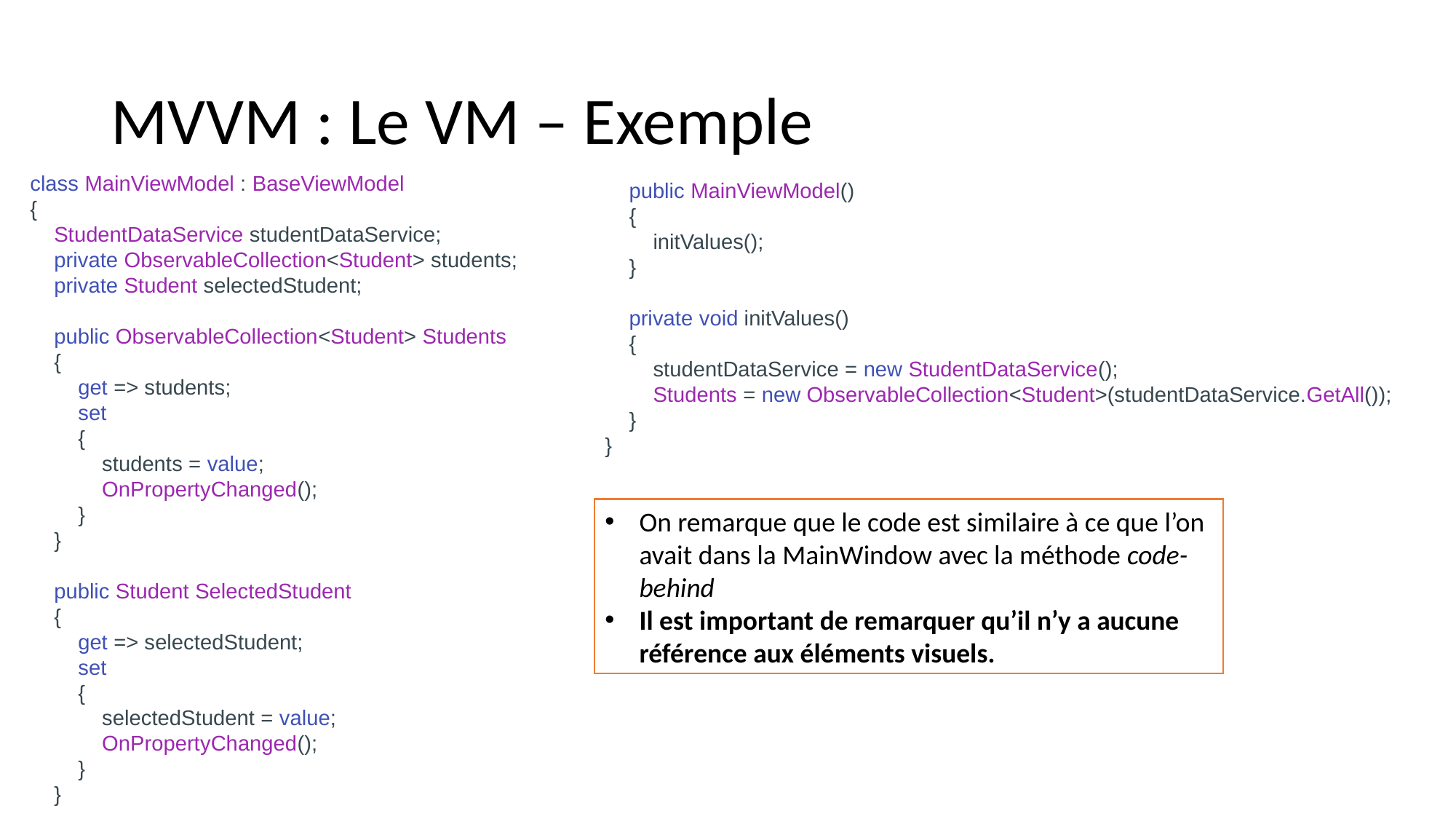

# MVVM : Le VM – Exemple
class MainViewModel : BaseViewModel
{
    StudentDataService studentDataService;
    private ObservableCollection<Student> students;
    private Student selectedStudent;
    public ObservableCollection<Student> Students
    {
        get => students;
        set
        {
            students = value;
            OnPropertyChanged();
        }
    }
    public Student SelectedStudent
    {
        get => selectedStudent;
        set
        {
            selectedStudent = value;
            OnPropertyChanged();
        }
    }
    public MainViewModel()
    {
        initValues();
    }
    private void initValues()
    {
        studentDataService = new StudentDataService();
        Students = new ObservableCollection<Student>(studentDataService.GetAll());
    }
}
On remarque que le code est similaire à ce que l’on avait dans la MainWindow avec la méthode code-behind
Il est important de remarquer qu’il n’y a aucune référence aux éléments visuels.